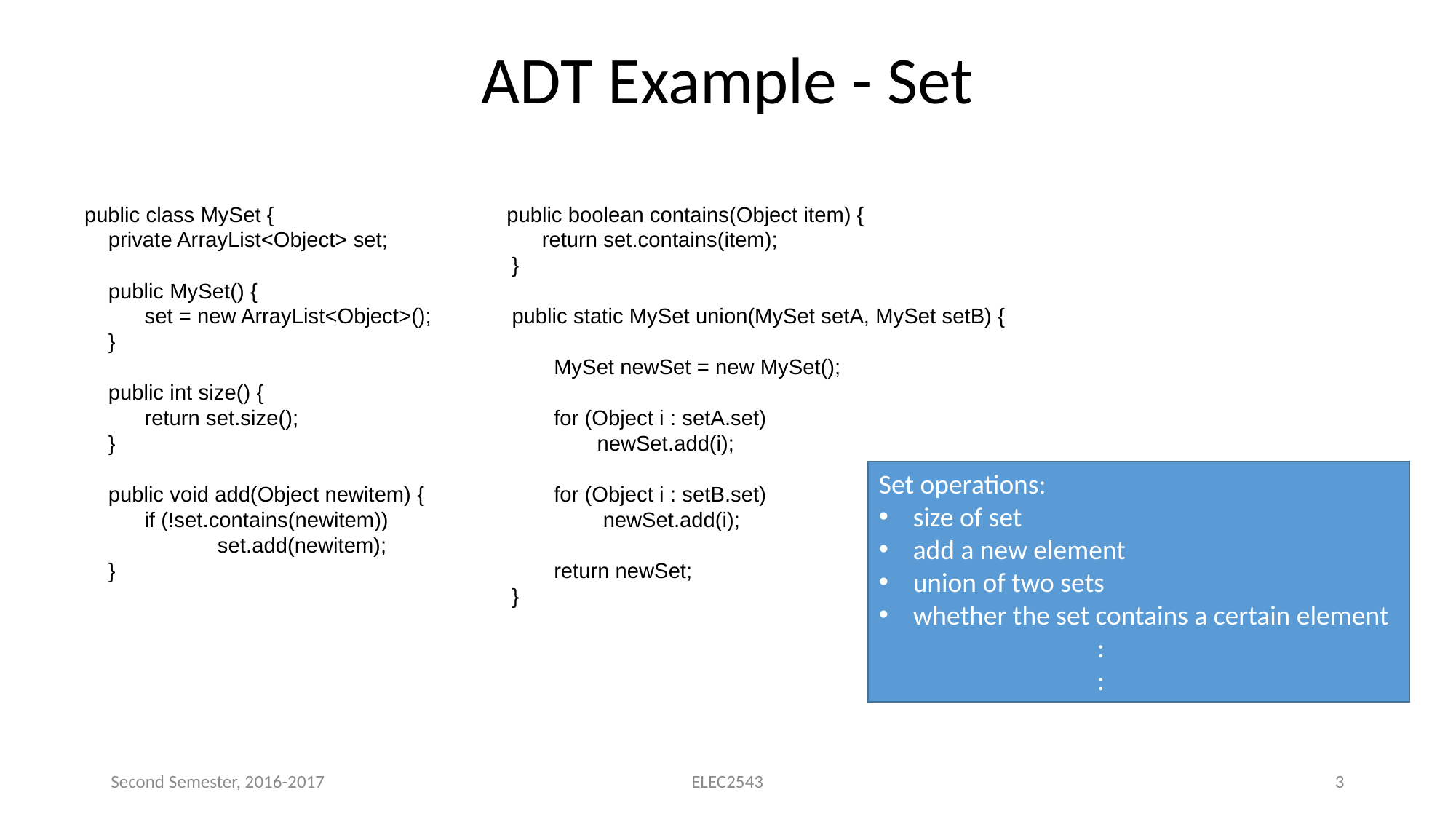

# ADT Example - Set

public class MySet {
    private ArrayList<Object> set;

    public MySet() {
          set = new ArrayList<Object>();
    }

    public int size() {
          return set.size();
    }

    public void add(Object newitem) {
          if (!set.contains(newitem))
	    set.add(newitem);
    }

    public boolean contains(Object item) {
         return set.contains(item);
    }

    public static MySet union(MySet setA, MySet setB) {

           MySet newSet = new MySet();

           for (Object i : setA.set)
	newSet.add(i);

           for (Object i : setB.set)
	 newSet.add(i);

           return newSet;
    }

Set operations:
size of set
add a new element
union of two sets
whether the set contains a certain element
		:
		:
Second Semester, 2016-2017
ELEC2543
3